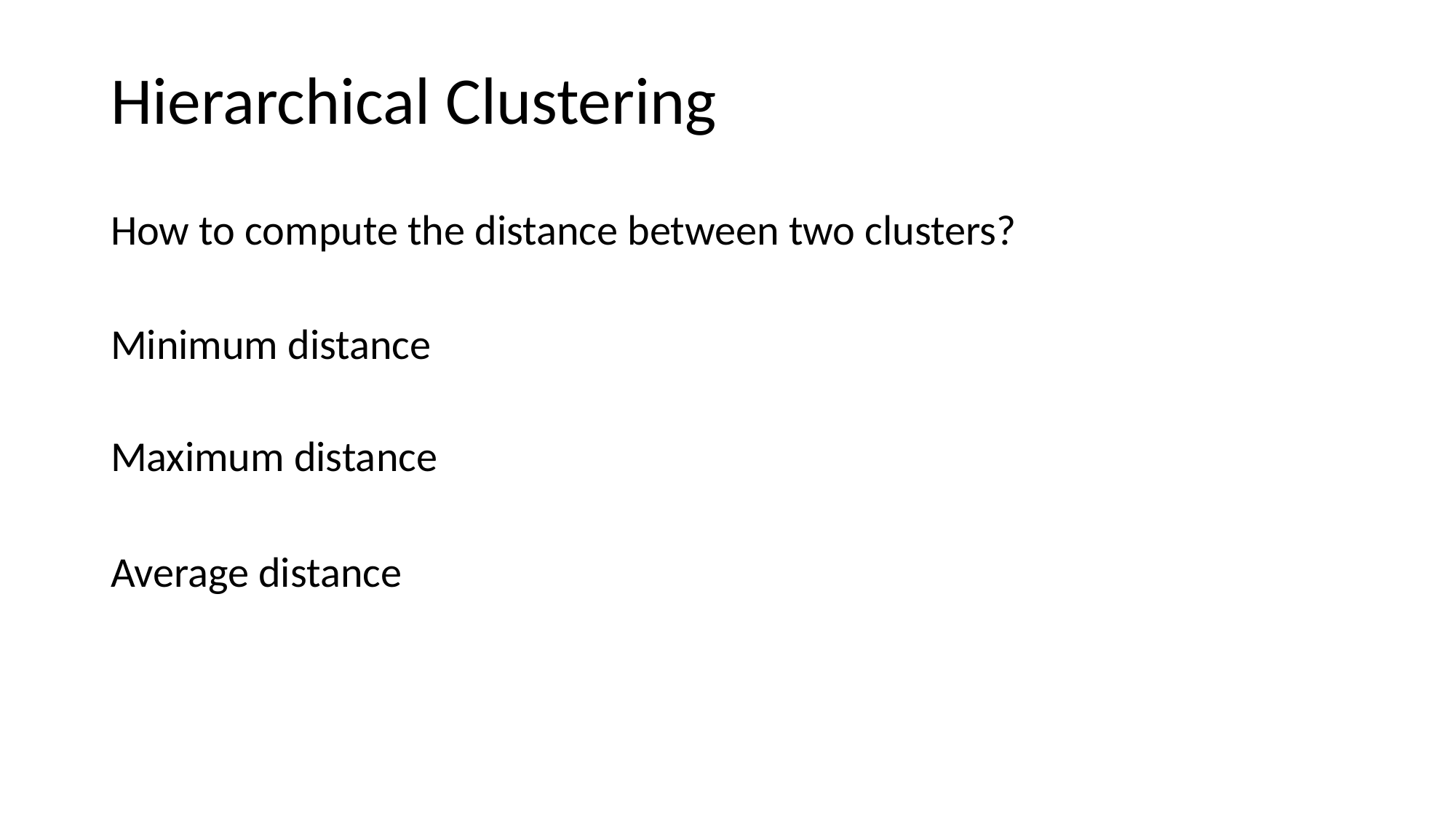

# Hierarchical Clustering
How to compute the distance between two clusters?

Minimum distance

Maximum distance

Average distance